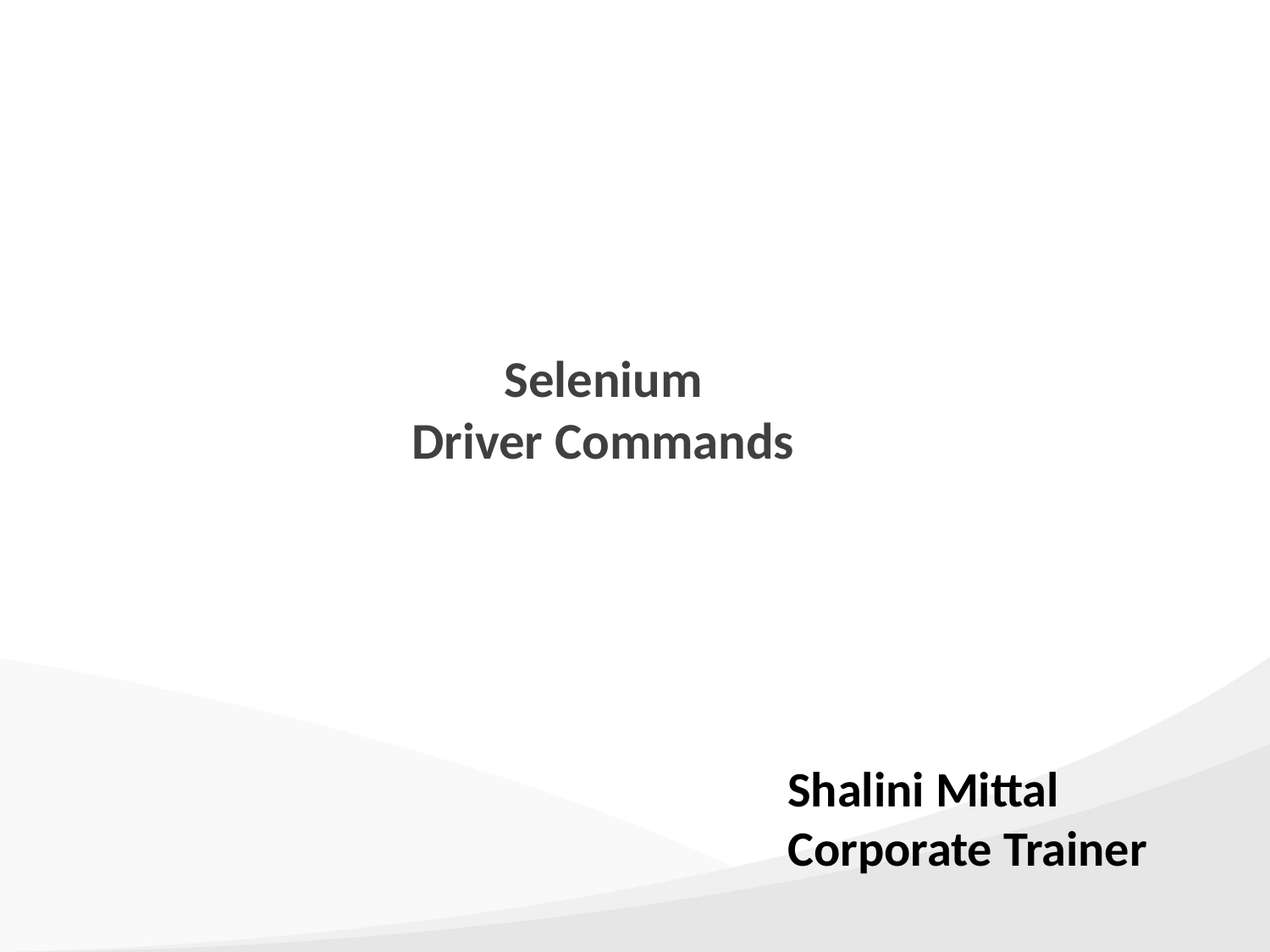

# Selenium Driver Commands
Shalini Mittal
Corporate Trainer